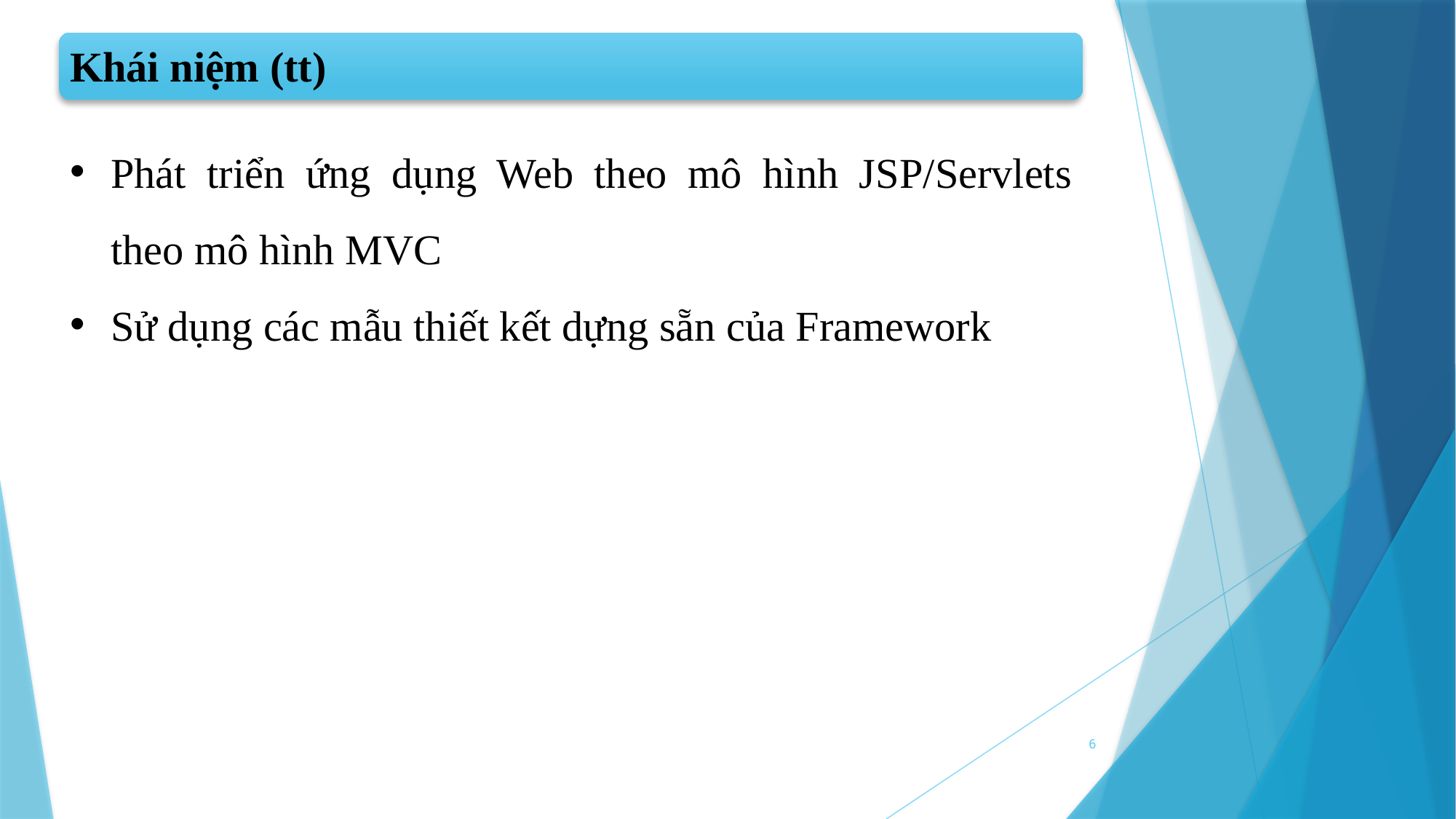

Khái niệm (tt)
Phát triển ứng dụng Web theo mô hình JSP/Servlets theo mô hình MVC
Sử dụng các mẫu thiết kết dựng sẵn của Framework
6